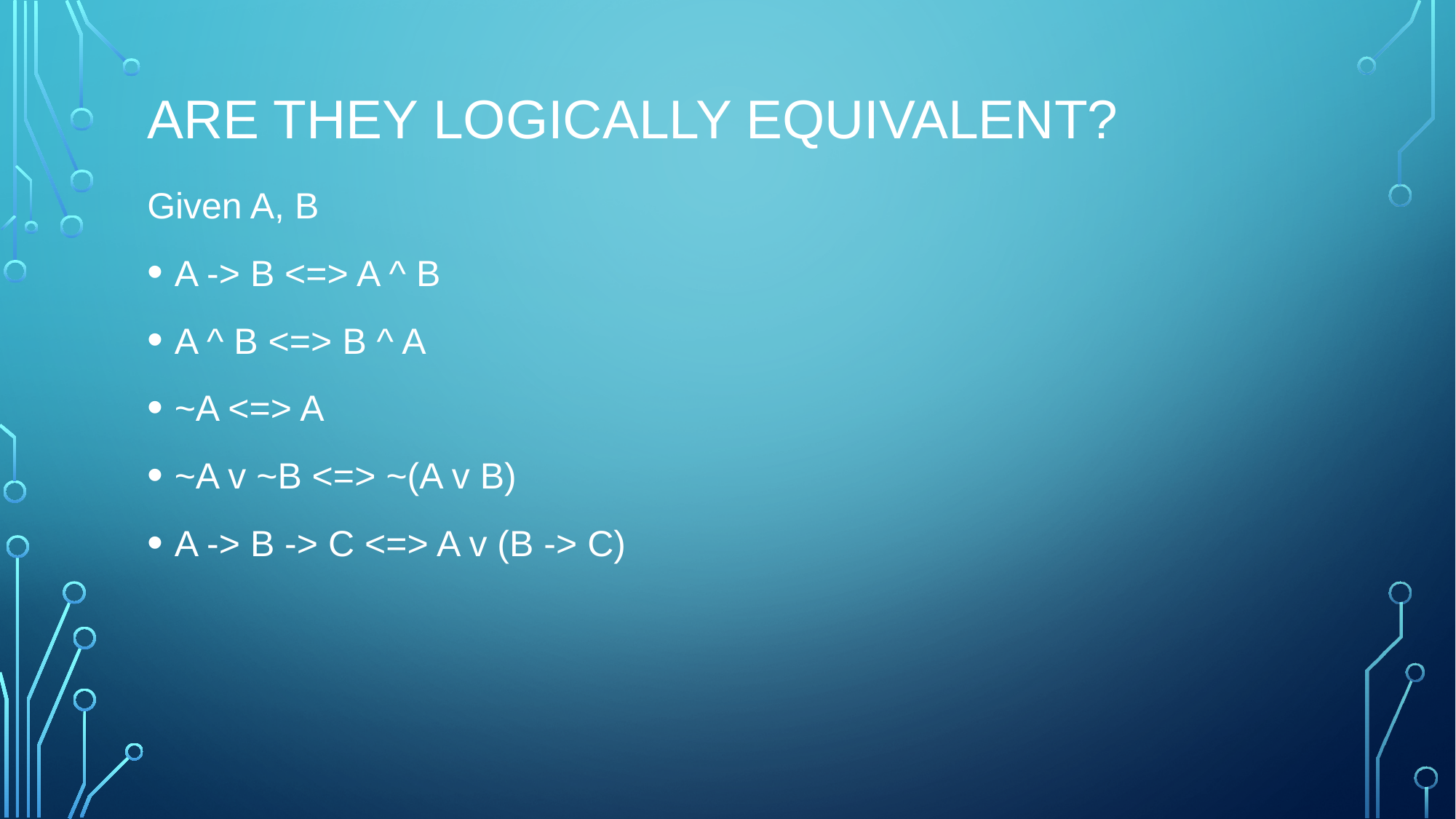

# Are they logically equivalent?
Given A, B
A -> B <=> A ^ B
A ^ B <=> B ^ A
~A <=> A
~A v ~B <=> ~(A v B)
A -> B -> C <=> A v (B -> C)